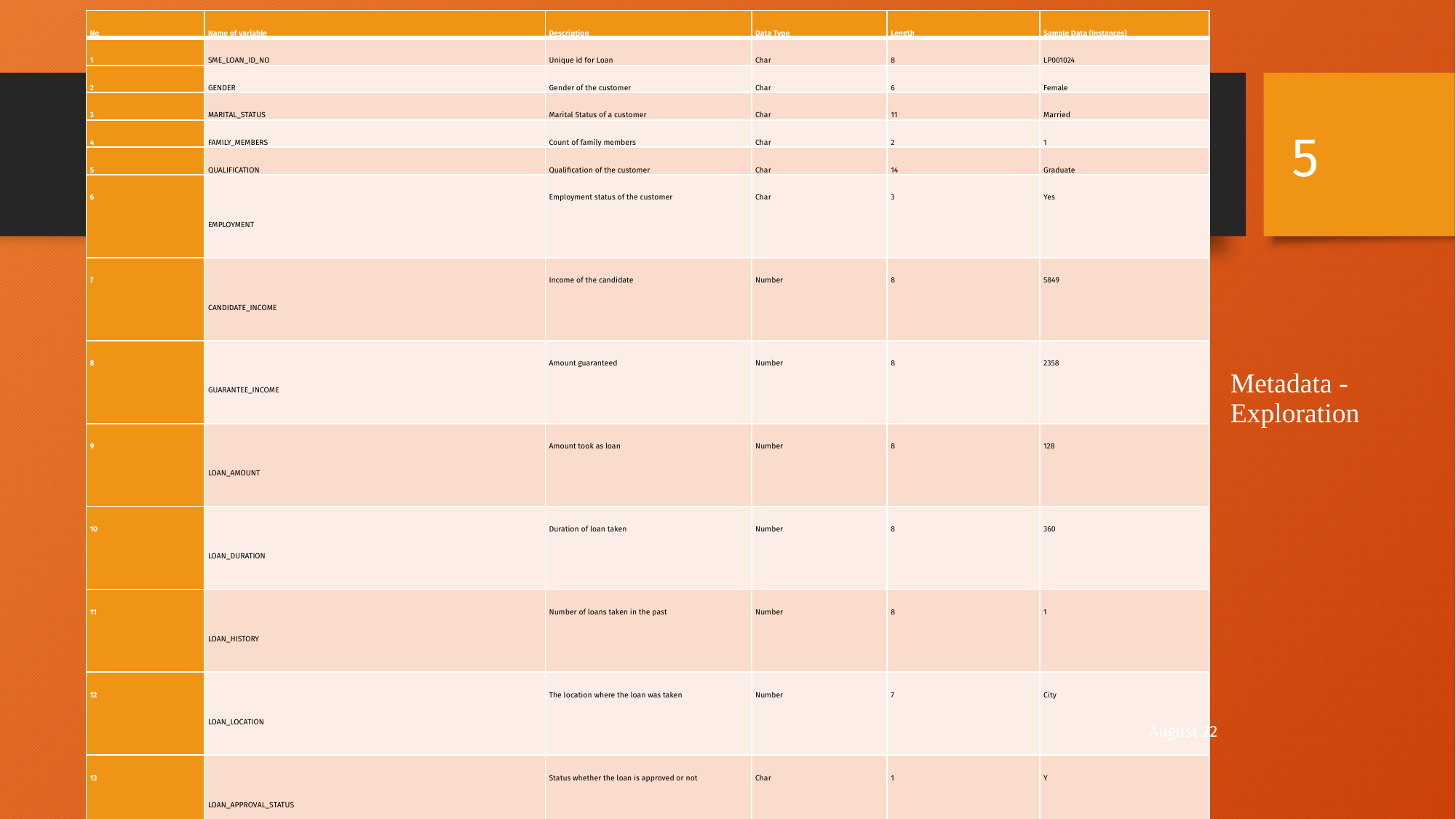

| No | Name of variable | Description | Data Type | Length | Sample Data (Instances) |
| --- | --- | --- | --- | --- | --- |
| 1 | SME\_LOAN\_ID\_NO | Unique id for Loan | Char | 8 | LP001024 |
| 2 | GENDER | Gender of the customer | Char | 6 | Female |
| 3 | MARITAL\_STATUS | Marital Status of a customer | Char | 11 | Married |
| 4 | FAMILY\_MEMBERS | Count of family members | Char | 2 | 1 |
| 5 | QUALIFICATION | Qualification of the customer | Char | 14 | Graduate |
| 6 | EMPLOYMENT | Employment status of the customer | Char | 3 | Yes |
| 7 | CANDIDATE\_INCOME | Income of the candidate | Number | 8 | 5849 |
| 8 | GUARANTEE\_INCOME | Amount guaranteed | Number | 8 | 2358 |
| 9 | LOAN\_AMOUNT | Amount took as loan | Number | 8 | 128 |
| 10 | LOAN\_DURATION | Duration of loan taken | Number | 8 | 360 |
| 11 | LOAN\_HISTORY | Number of loans taken in the past | Number | 8 | 1 |
| 12 | LOAN\_LOCATION | The location where the loan was taken | Number | 7 | City |
| 13 | LOAN\_APPROVAL\_STATUS | Status whether the loan is approved or not | Char | 1 | Y |
5
# Metadata - Exploration
August 22